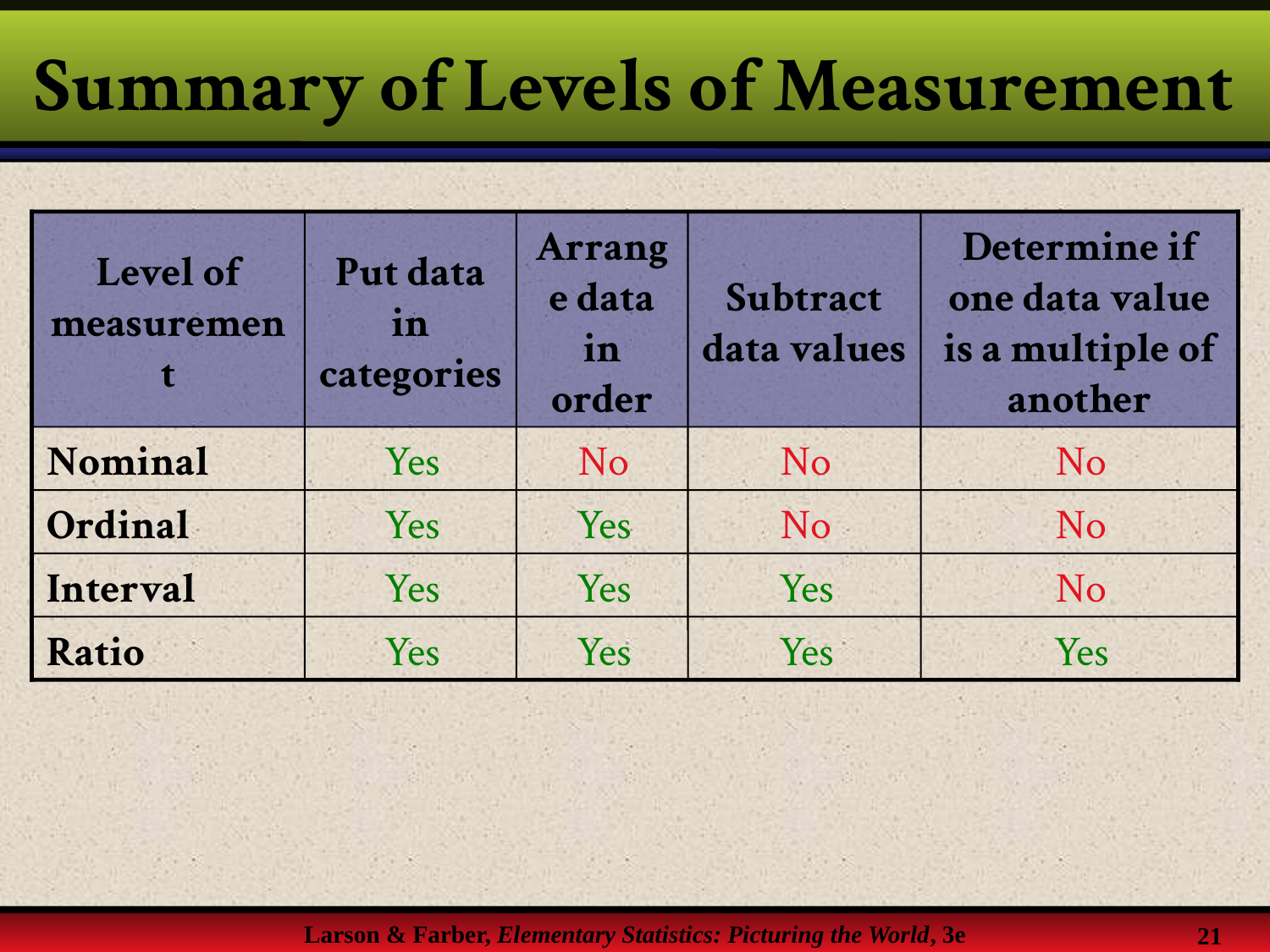

# Summary of Levels of Measurement
Level of measurement

Put data in categories

Arrange data in order

Subtract data values

Determine if one data value is a multiple of another

Nominal

Yes
No
No
No
Ordinal

Yes
Yes
No
No
Interval

Yes
Yes
Yes
No
Ratio

Yes
Yes
Yes
Yes